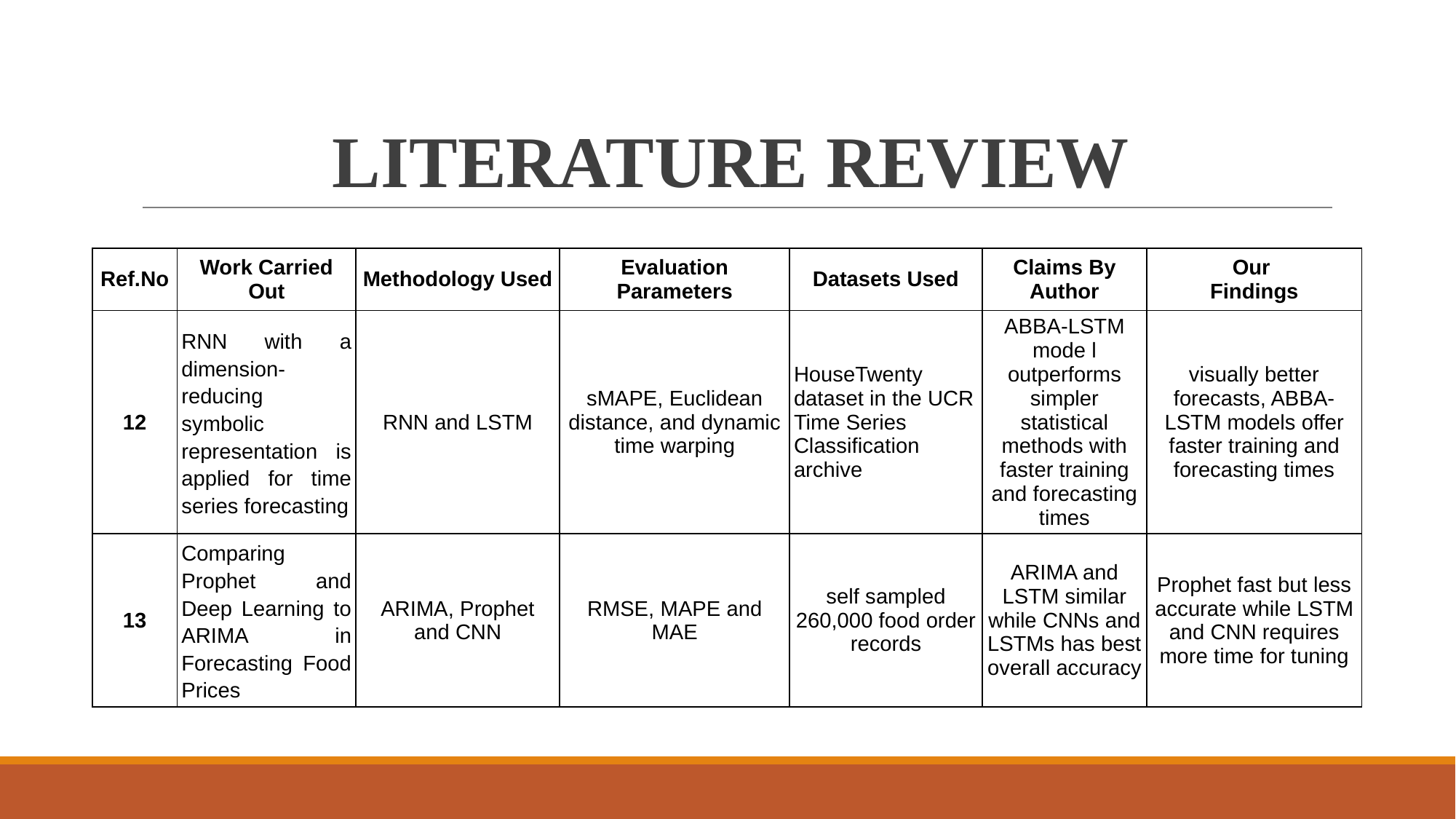

# LITERATURE REVIEW
| Ref.No | Work Carried Out | Methodology Used | Evaluation Parameters | Datasets Used | Claims By Author | Our Findings |
| --- | --- | --- | --- | --- | --- | --- |
| 12 | RNN with a dimension-reducing symbolic representation is applied for time series forecasting | RNN and LSTM | sMAPE, Euclidean distance, and dynamic time warping | HouseTwenty dataset in the UCR Time Series Classification archive | ABBA-LSTM mode l outperforms simpler statistical methods with faster training and forecasting times | visually better forecasts, ABBA-LSTM models offer faster training and forecasting times |
| 13 | Comparing Prophet and Deep Learning to ARIMA in Forecasting Food Prices | ARIMA, Prophet and CNN | RMSE, MAPE and MAE | self sampled 260,000 food order records | ARIMA and LSTM similar while CNNs and LSTMs has best overall accuracy | Prophet fast but less accurate while LSTM and CNN requires more time for tuning |